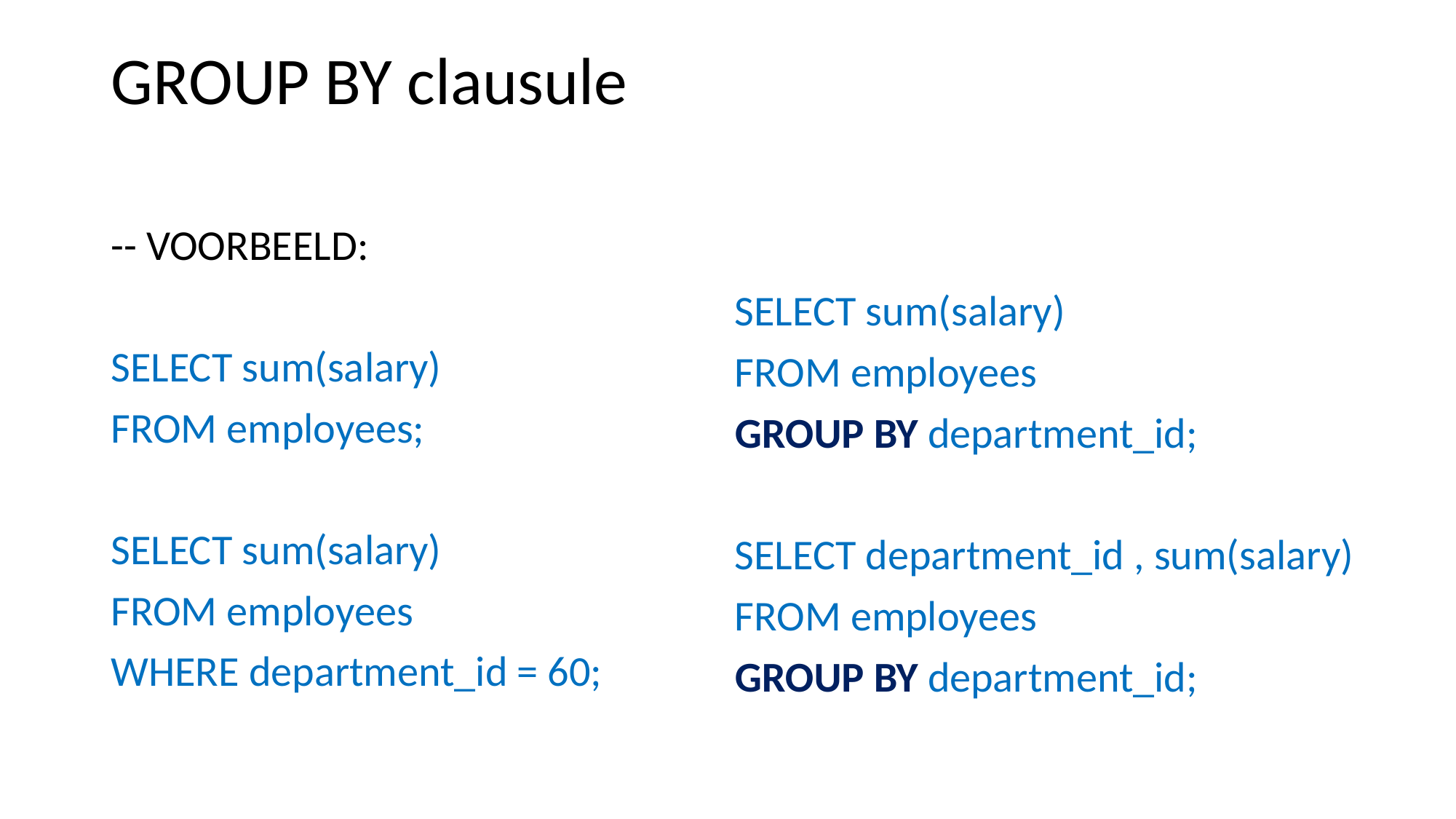

# GROUP BY clausule
-- VOORBEELD:

SELECT sum(salary)
FROM employees;

SELECT sum(salary)
FROM employees
WHERE department_id = 60;

SELECT sum(salary)
FROM employees
GROUP BY department_id;

SELECT department_id , sum(salary)
FROM employees
GROUP BY department_id;